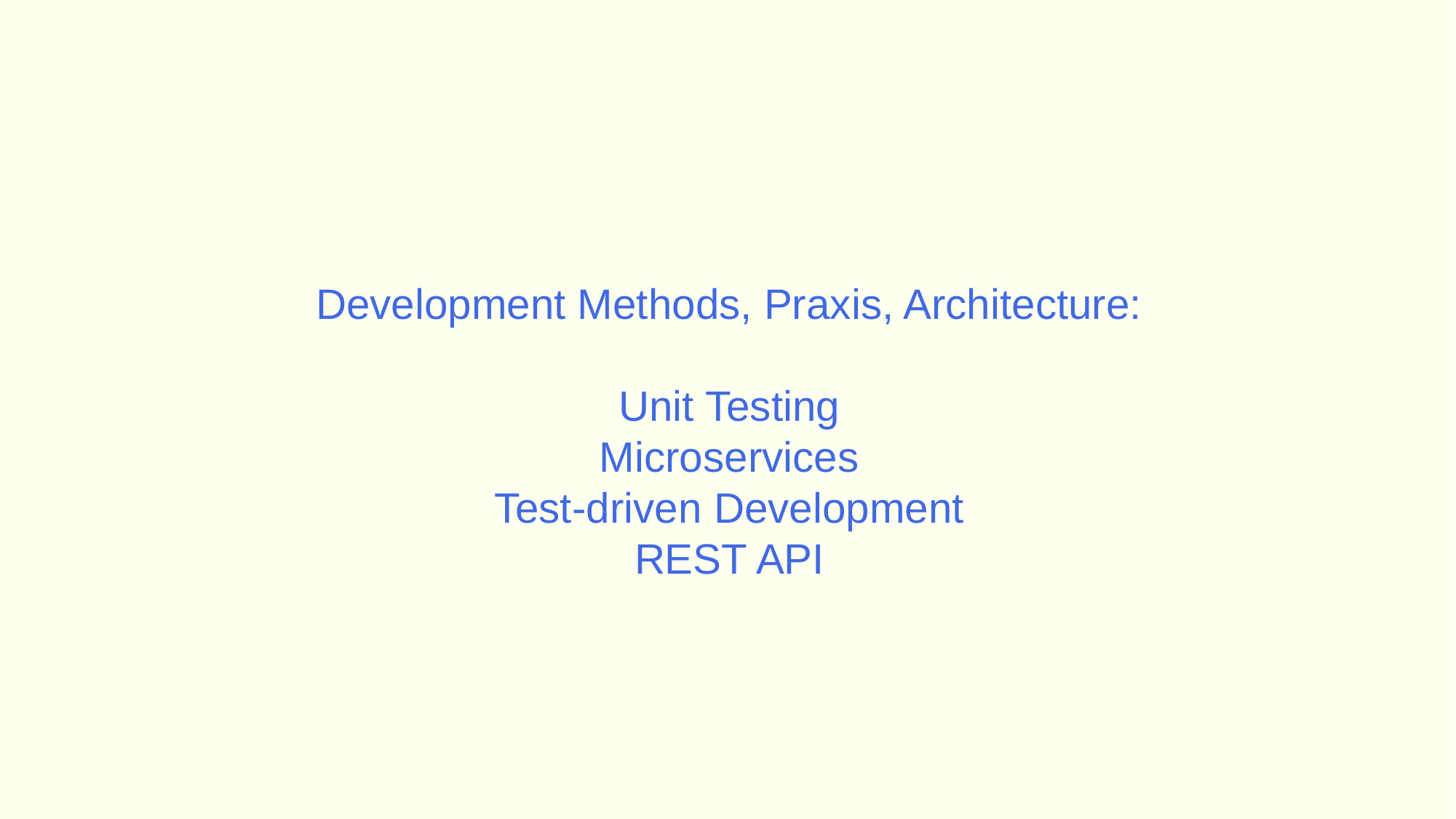

Development Methods, Praxis, Architecture:

Unit Testing
Microservices
Test-driven Development
REST API